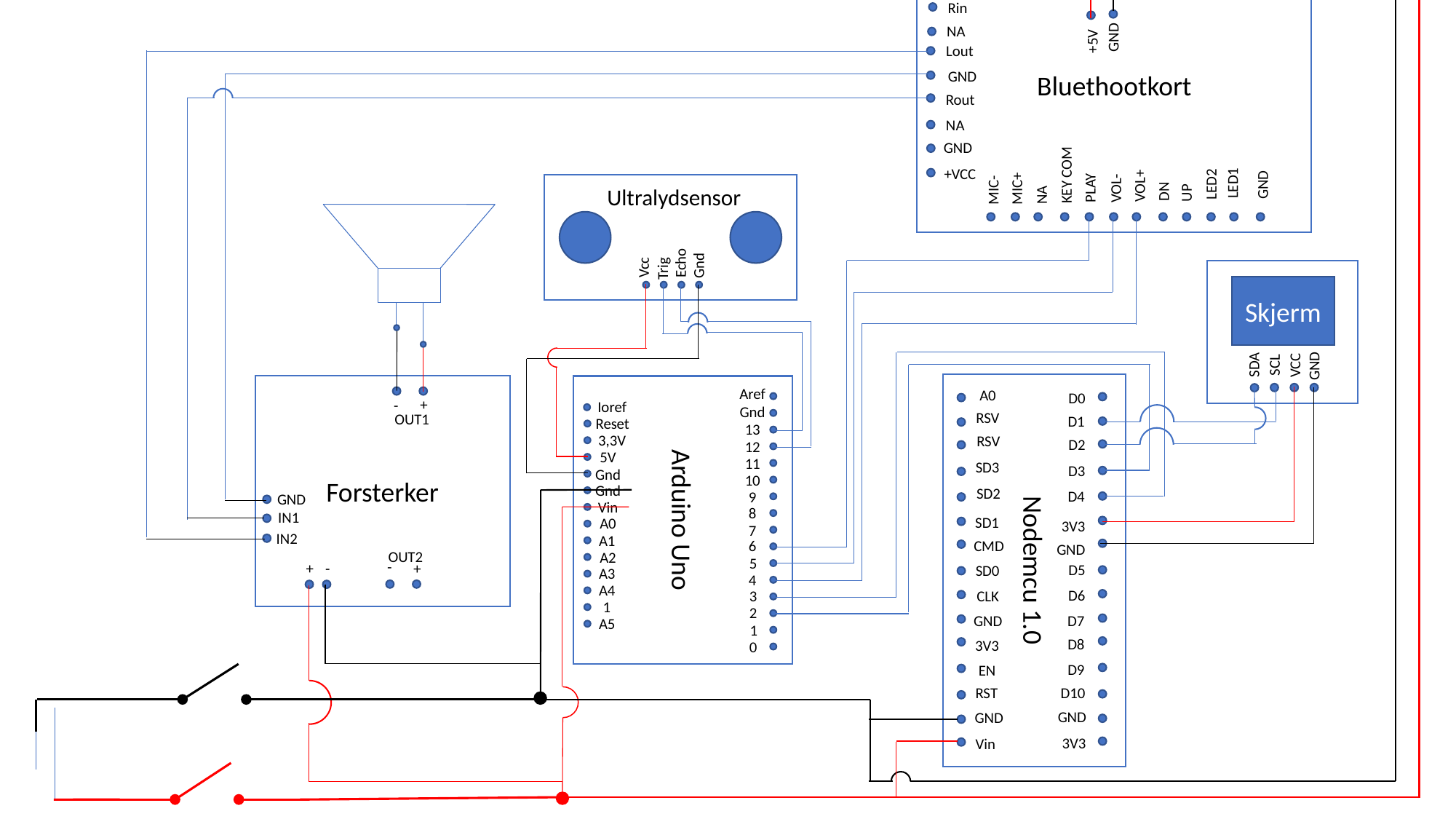

Bluethootkort
Lin
GND
Rin
NA
Lout
GND
Rout
NA
GND
+VCC

+5V

GND

MIC-
MIC+
NA
KEY COM
PLAY
VOL-
VOL+
DN
UP
LED2
LED1
GND

Ultralydsensor
Echo
Gnd
Trig
Vcc

Skjerm
SDA
SCL
VCC
GND

Forsterker

+
-
OUT1
GND
IN1
IN2

+
-
OUT2
+
-

Arduino Uno

1
0
5
3
2
4
6
10
9
8
7
11
12
13
Aref
Gnd

1
A5
A1
A3
A4
A2
A0
5V
Gnd
Gnd
Vin
3,3V
Ioref
Reset

Nodemcu 1.0
D0
D2
D5
D6
D3
D1
D4
D8
D9
D7
GND
3V3
D10

3V3
GND

Vin
RST
3V3
EN
SD1
SD0
SD3
RSV
CLK
A0
GND
SD2
RSV
CMD
GND